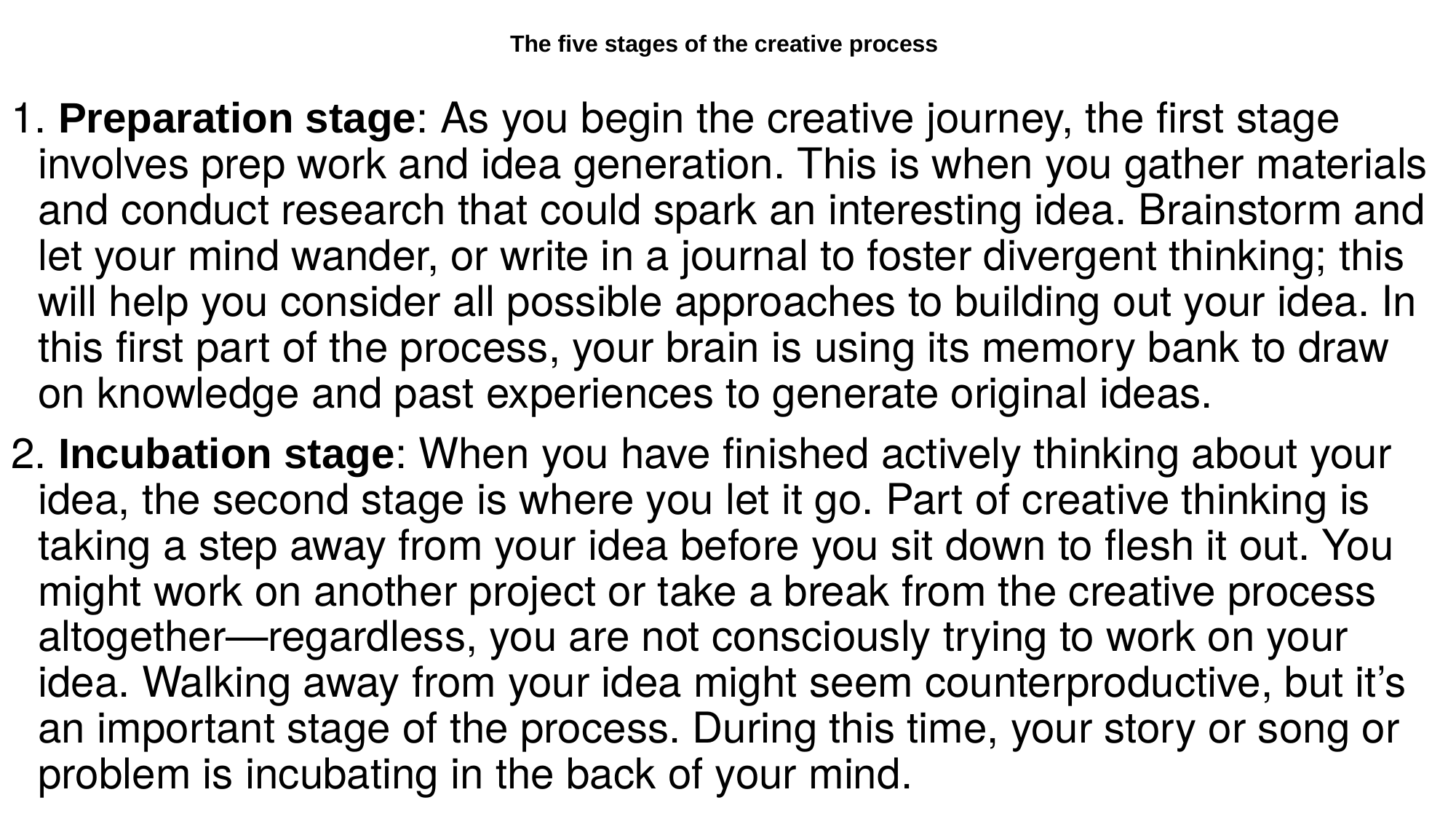

# The five stages of the creative process
 Preparation stage: As you begin the creative journey, the first stage involves prep work and idea generation. This is when you gather materials and conduct research that could spark an interesting idea. Brainstorm and let your mind wander, or write in a journal to foster divergent thinking; this will help you consider all possible approaches to building out your idea. In this first part of the process, your brain is using its memory bank to draw on knowledge and past experiences to generate original ideas.
 Incubation stage: When you have finished actively thinking about your idea, the second stage is where you let it go. Part of creative thinking is taking a step away from your idea before you sit down to flesh it out. You might work on another project or take a break from the creative process altogether—regardless, you are not consciously trying to work on your idea. Walking away from your idea might seem counterproductive, but it’s an important stage of the process. During this time, your story or song or problem is incubating in the back of your mind.